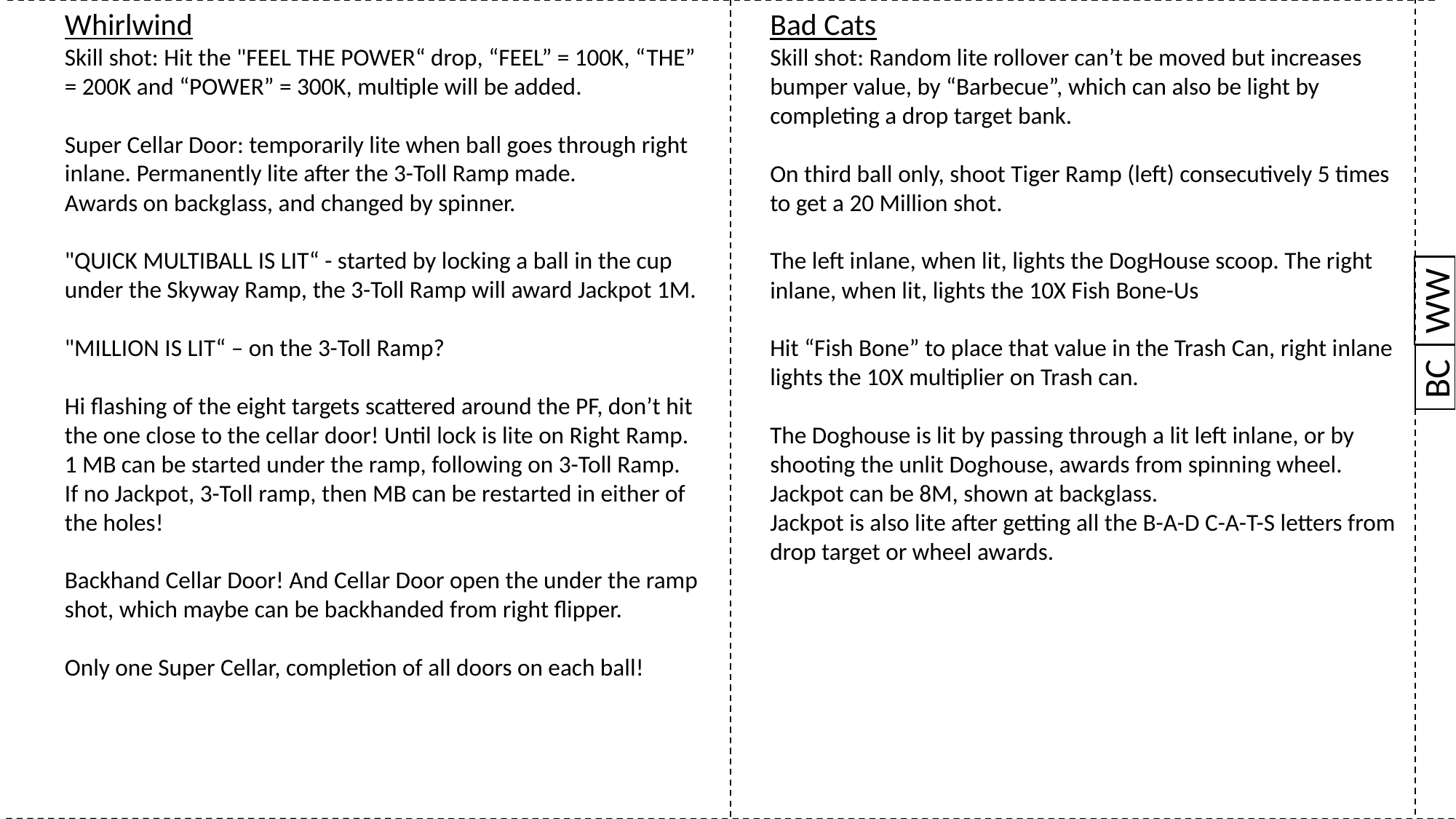

Bad Cats
Skill shot: Random lite rollover can’t be moved but increases bumper value, by “Barbecue”, which can also be light by completing a drop target bank.

On third ball only, shoot Tiger Ramp (left) consecutively 5 times to get a 20 Million shot.

The left inlane, when lit, lights the DogHouse scoop. The right inlane, when lit, lights the 10X Fish Bone-Us

Hit “Fish Bone” to place that value in the Trash Can, right inlane lights the 10X multiplier on Trash can.

The Doghouse is lit by passing through a lit left inlane, or by shooting the unlit Doghouse, awards from spinning wheel.
Jackpot can be 8M, shown at backglass.
Jackpot is also lite after getting all the B-A-D C-A-T-S letters from drop target or wheel awards.
Whirlwind
Skill shot: Hit the "FEEL THE POWER“ drop, “FEEL” = 100K, “THE” = 200K and “POWER” = 300K, multiple will be added.

Super Cellar Door: temporarily lite when ball goes through right inlane. Permanently lite after the 3-Toll Ramp made.
Awards on backglass, and changed by spinner.

"QUICK MULTIBALL IS LIT“ - started by locking a ball in the cup under the Skyway Ramp, the 3-Toll Ramp will award Jackpot 1M.

"MILLION IS LIT“ – on the 3-Toll Ramp?

Hi flashing of the eight targets scattered around the PF, don’t hit the one close to the cellar door! Until lock is lite on Right Ramp.
1 MB can be started under the ramp, following on 3-Toll Ramp.
If no Jackpot, 3-Toll ramp, then MB can be restarted in either of the holes!

Backhand Cellar Door! And Cellar Door open the under the ramp shot, which maybe can be backhanded from right flipper.

Only one Super Cellar, completion of all doors on each ball!

WW
BC